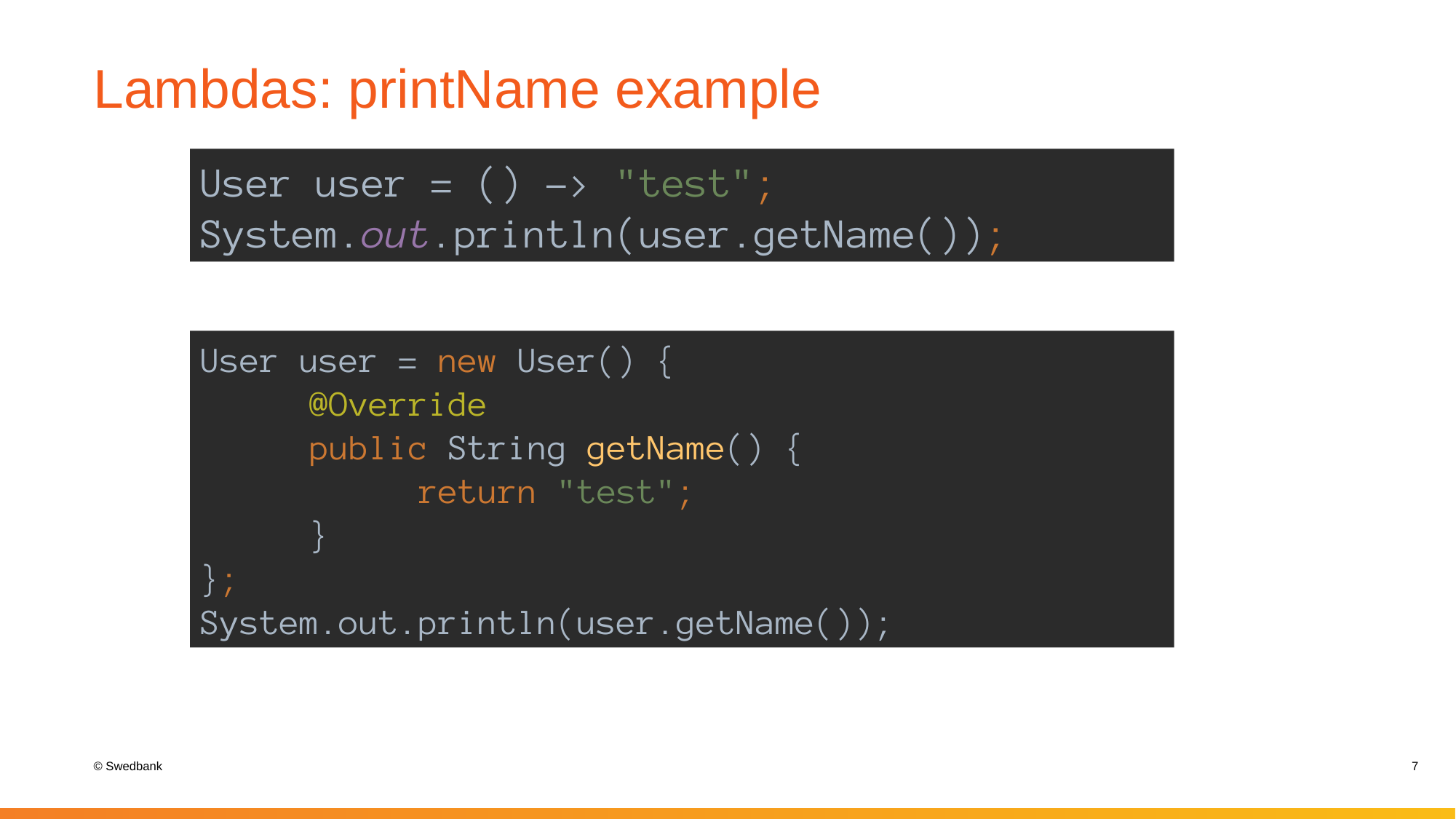

# Lambdas: printName example
User user = () -> "test";
System.out.println(user.getName());
User user = new User() {
	@Override
	public String getName() {
		return "test";
	}
};
System.out.println(user.getName());

7